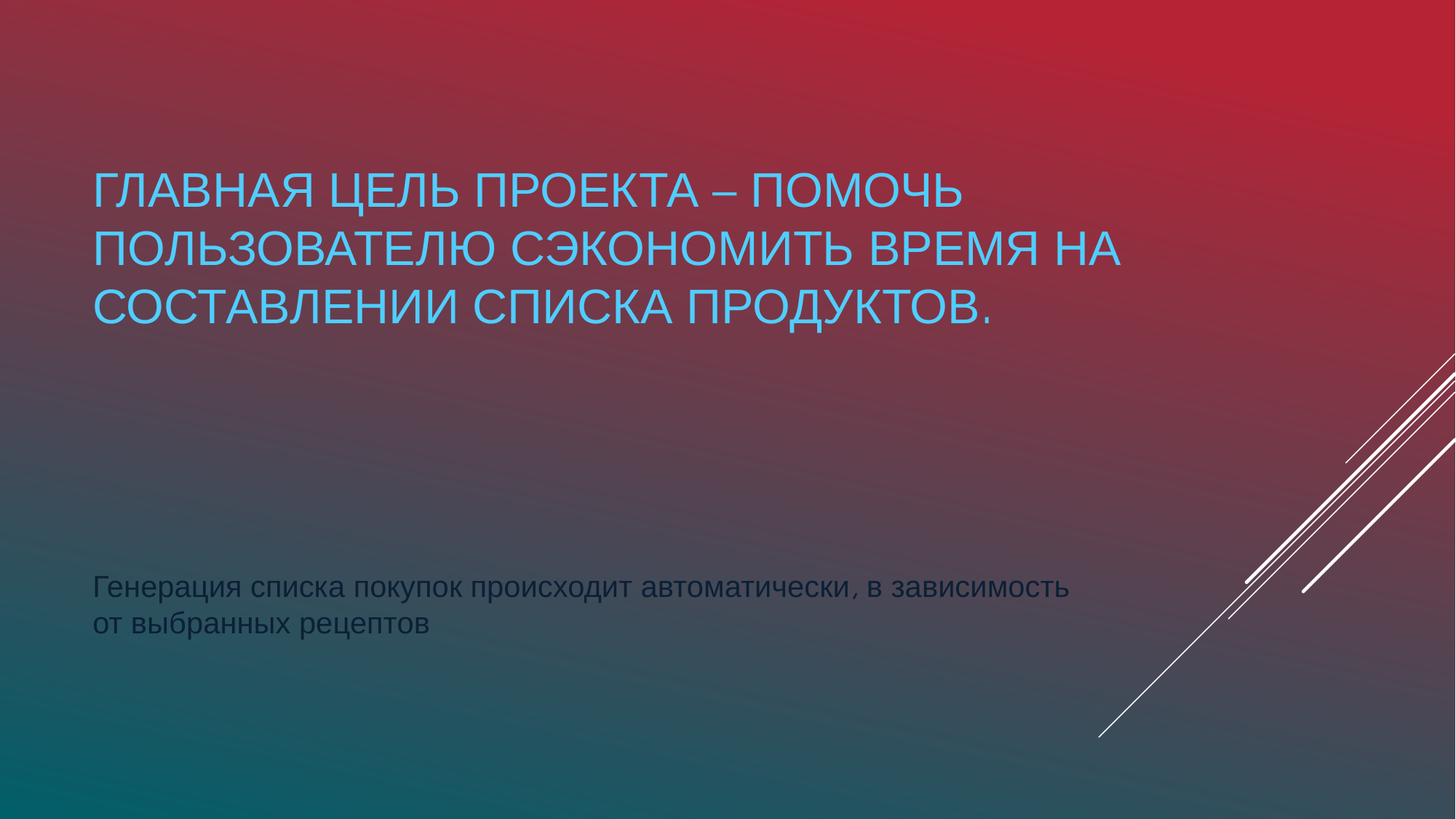

# Главная цель проекта – Помочь пользователю сэкономить время на составлении списка продуктов.
Генерация списка покупок происходит автоматически, в зависимость от выбранных рецептов